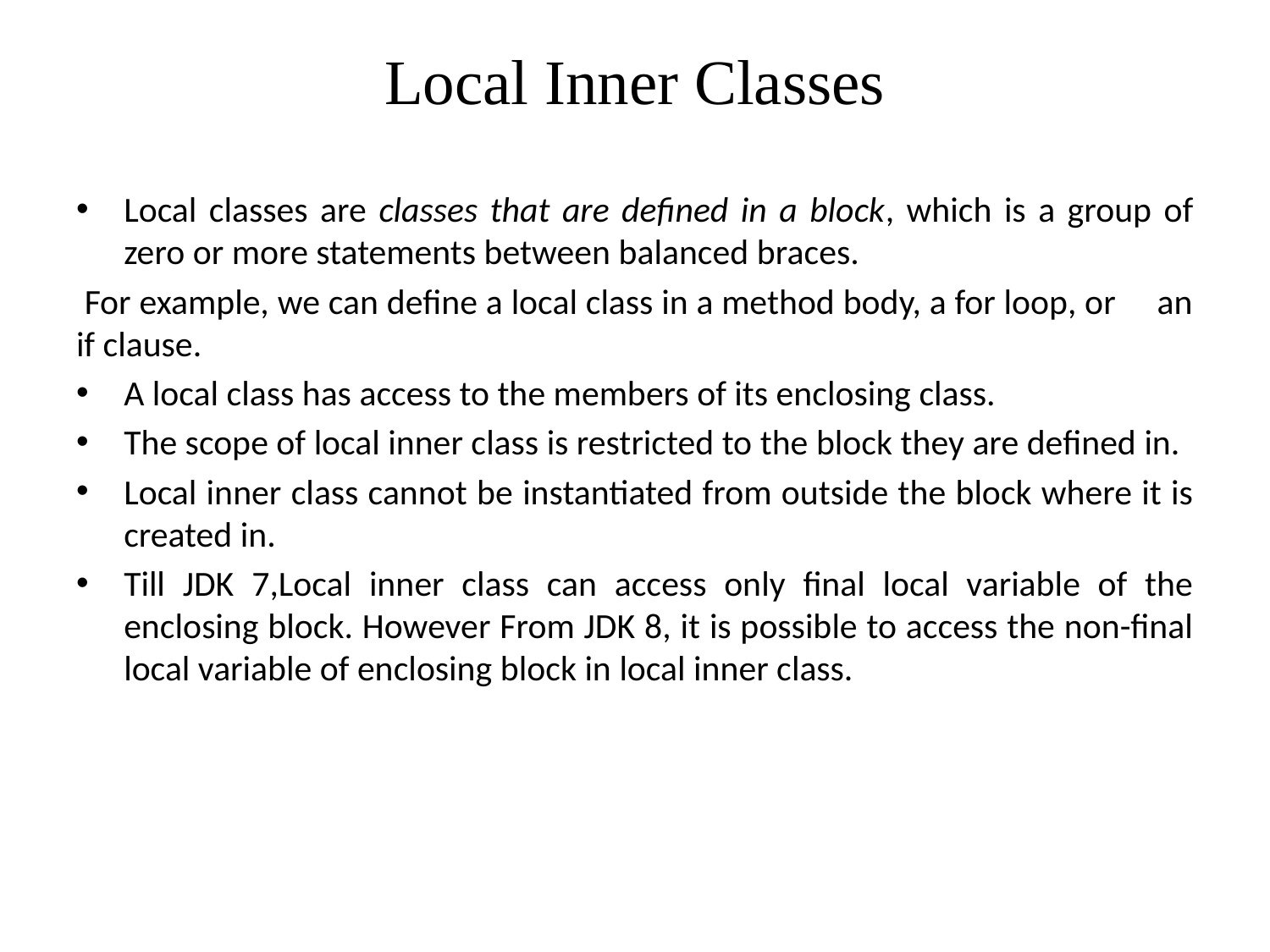

# Local Inner Classes

Local classes are classes that are defined in a block, which is a group of zero or more statements between balanced braces.
 For example, we can define a local class in a method body, a for loop, or     an if clause.
A local class has access to the members of its enclosing class.
The scope of local inner class is restricted to the block they are defined in.
Local inner class cannot be instantiated from outside the block where it is created in.
Till JDK 7,Local inner class can access only final local variable of the enclosing block. However From JDK 8, it is possible to access the non-final local variable of enclosing block in local inner class.